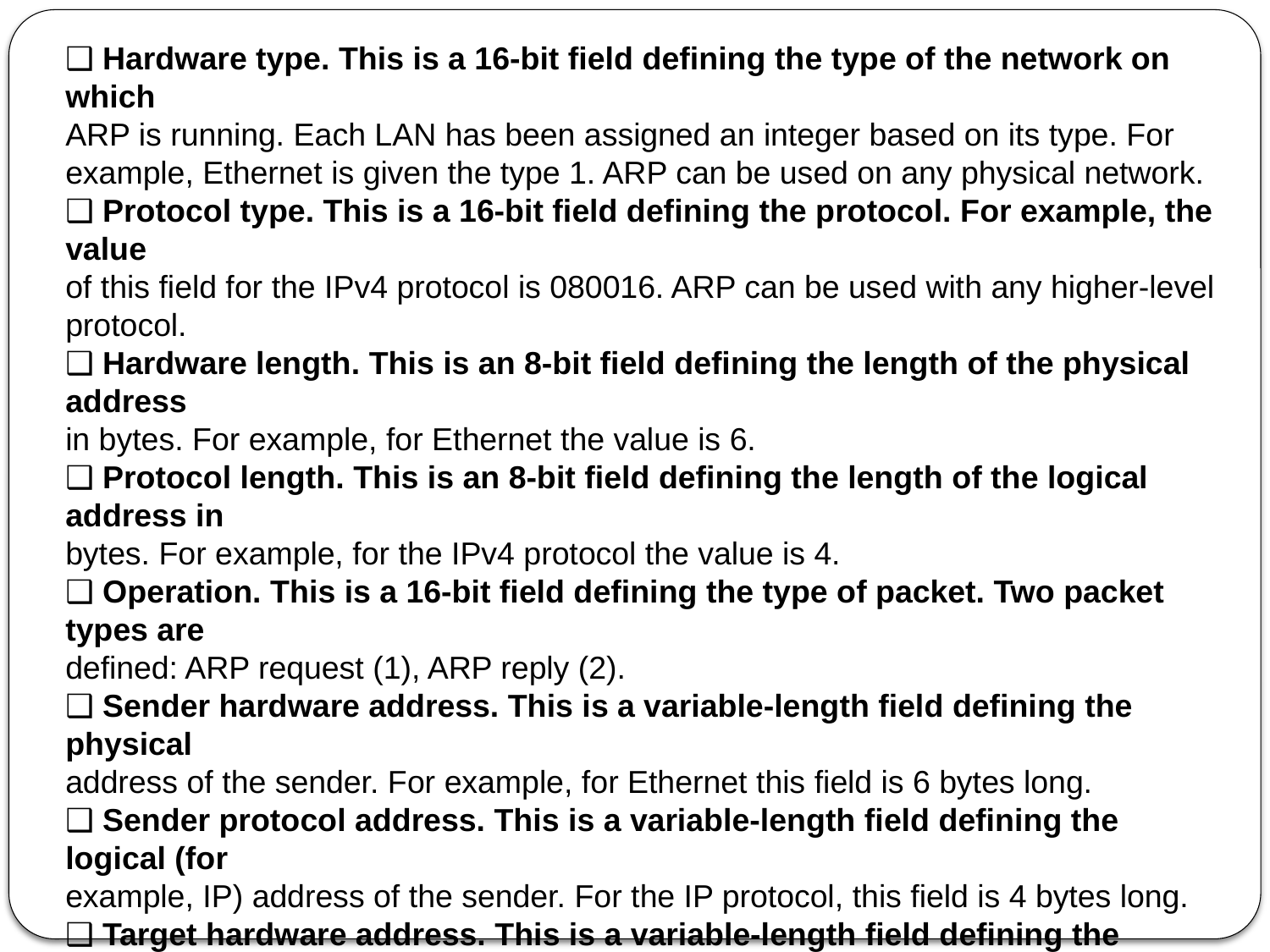

❑ Hardware type. This is a 16-bit field defining the type of the network on which
ARP is running. Each LAN has been assigned an integer based on its type. For
example, Ethernet is given the type 1. ARP can be used on any physical network.
❑ Protocol type. This is a 16-bit field defining the protocol. For example, the value
of this field for the IPv4 protocol is 080016. ARP can be used with any higher-level
protocol.
❑ Hardware length. This is an 8-bit field defining the length of the physical address
in bytes. For example, for Ethernet the value is 6.
❑ Protocol length. This is an 8-bit field defining the length of the logical address in
bytes. For example, for the IPv4 protocol the value is 4.
❑ Operation. This is a 16-bit field defining the type of packet. Two packet types are
defined: ARP request (1), ARP reply (2).
❑ Sender hardware address. This is a variable-length field defining the physical
address of the sender. For example, for Ethernet this field is 6 bytes long.
❑ Sender protocol address. This is a variable-length field defining the logical (for
example, IP) address of the sender. For the IP protocol, this field is 4 bytes long.
❑ Target hardware address. This is a variable-length field defining the physical
address of the target. For example, for Ethernet this field is 6 bytes long. For an
ARP request message, this field is all 0s because the sender does not know the
physical address of the target.
❑ Target protocol address. This is a variable-length field defining the logical (for
example, IP) address of the target. For the IPv4 protocol, this field is 4 bytes long